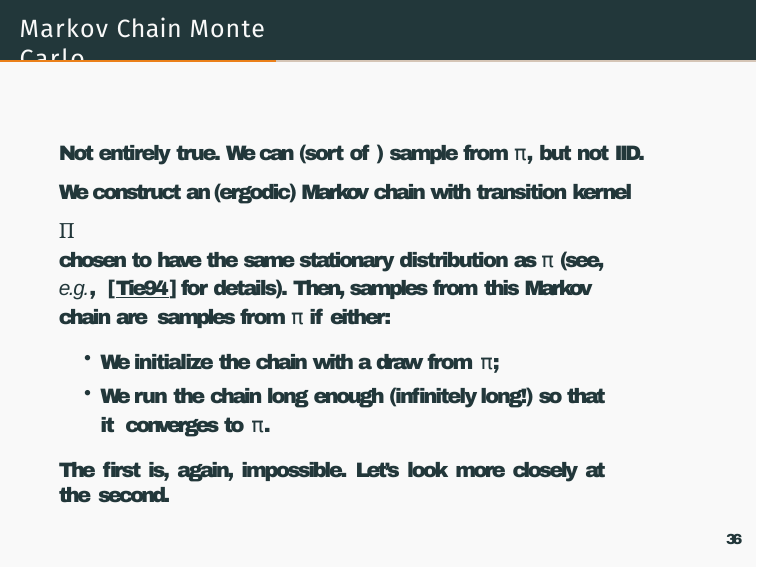

# Markov Chain Monte Carlo

Not entirely true. We can (sort of ) sample from π, but not IID.  We construct an (ergodic) Markov chain with transition kernel Π
chosen to have the same stationary distribution as π (see, e.g.,  [Tie94] for details). Then, samples from this Markov chain are  samples from π if either:
We initialize the chain with a draw from π;
We run the chain long enough (inﬁnitely long!) so that it  converges to π.
The ﬁrst is, again, impossible. Let’s look more closely at the second.
36